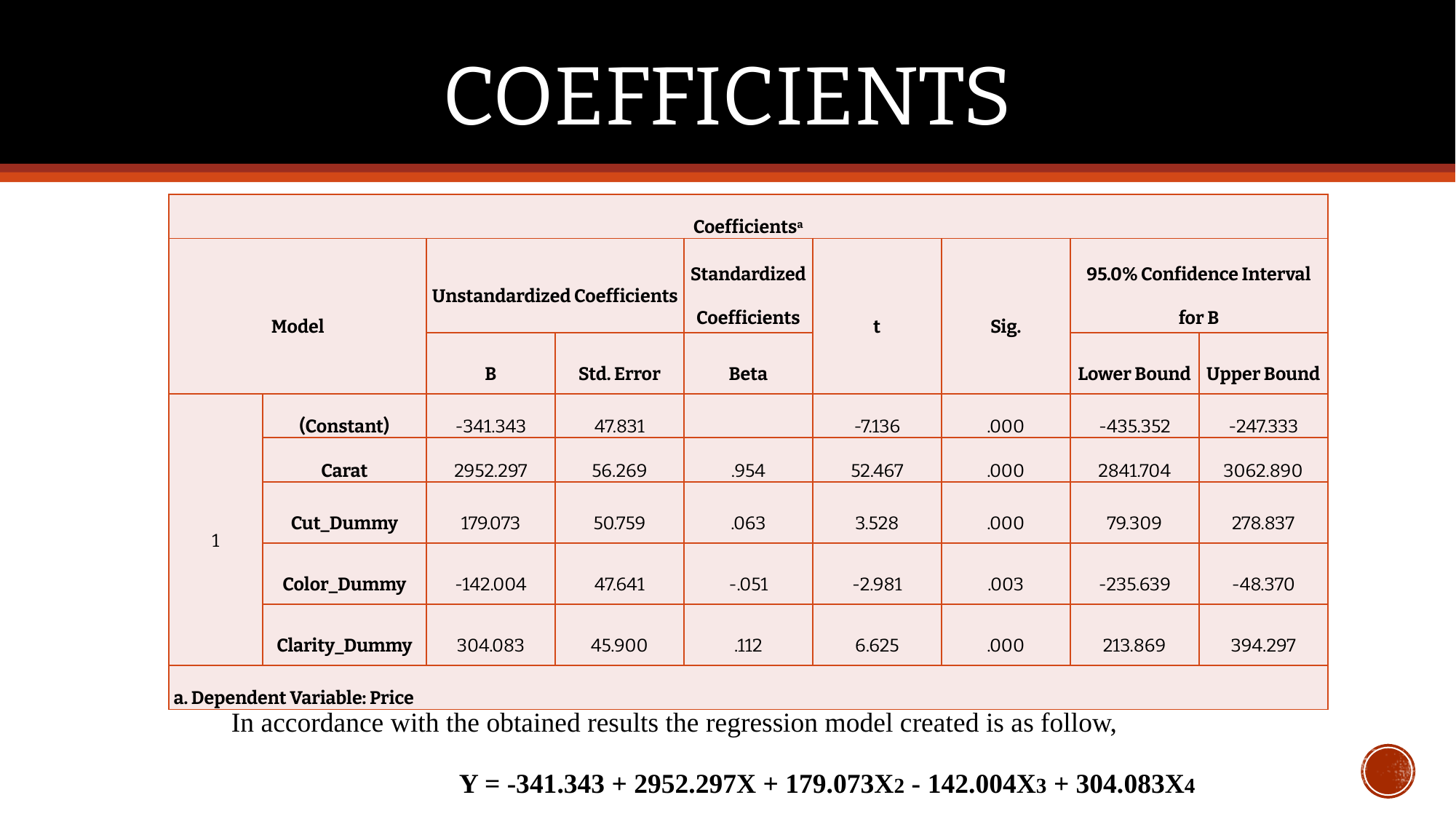

# Coefficients
| Coefficientsa |  |  |  |  |  |  |  |  |
| --- | --- | --- | --- | --- | --- | --- | --- | --- |
| Model |  | Unstandardized Coefficients |  | Standardized Coefficients | t | Sig. | 95.0% Confidence Interval for B |  |
|  |  | B | Std. Error | Beta |  |  | Lower Bound | Upper Bound |
| 1 | (Constant) | -341.343 | 47.831 |  | -7.136 | .000 | -435.352 | -247.333 |
|  | Carat | 2952.297 | 56.269 | .954 | 52.467 | .000 | 2841.704 | 3062.890 |
|  | Cut\_Dummy | 179.073 | 50.759 | .063 | 3.528 | .000 | 79.309 | 278.837 |
|  | Color\_Dummy | -142.004 | 47.641 | -.051 | -2.981 | .003 | -235.639 | -48.370 |
|  | Clarity\_Dummy | 304.083 | 45.900 | .112 | 6.625 | .000 | 213.869 | 394.297 |
| a. Dependent Variable: Price |  |  |  |  |  |  |  |  |
In accordance with the obtained results the regression model created is as follow,
Y = -341.343 + 2952.297X + 179.073X2 - 142.004X3 + 304.083X4